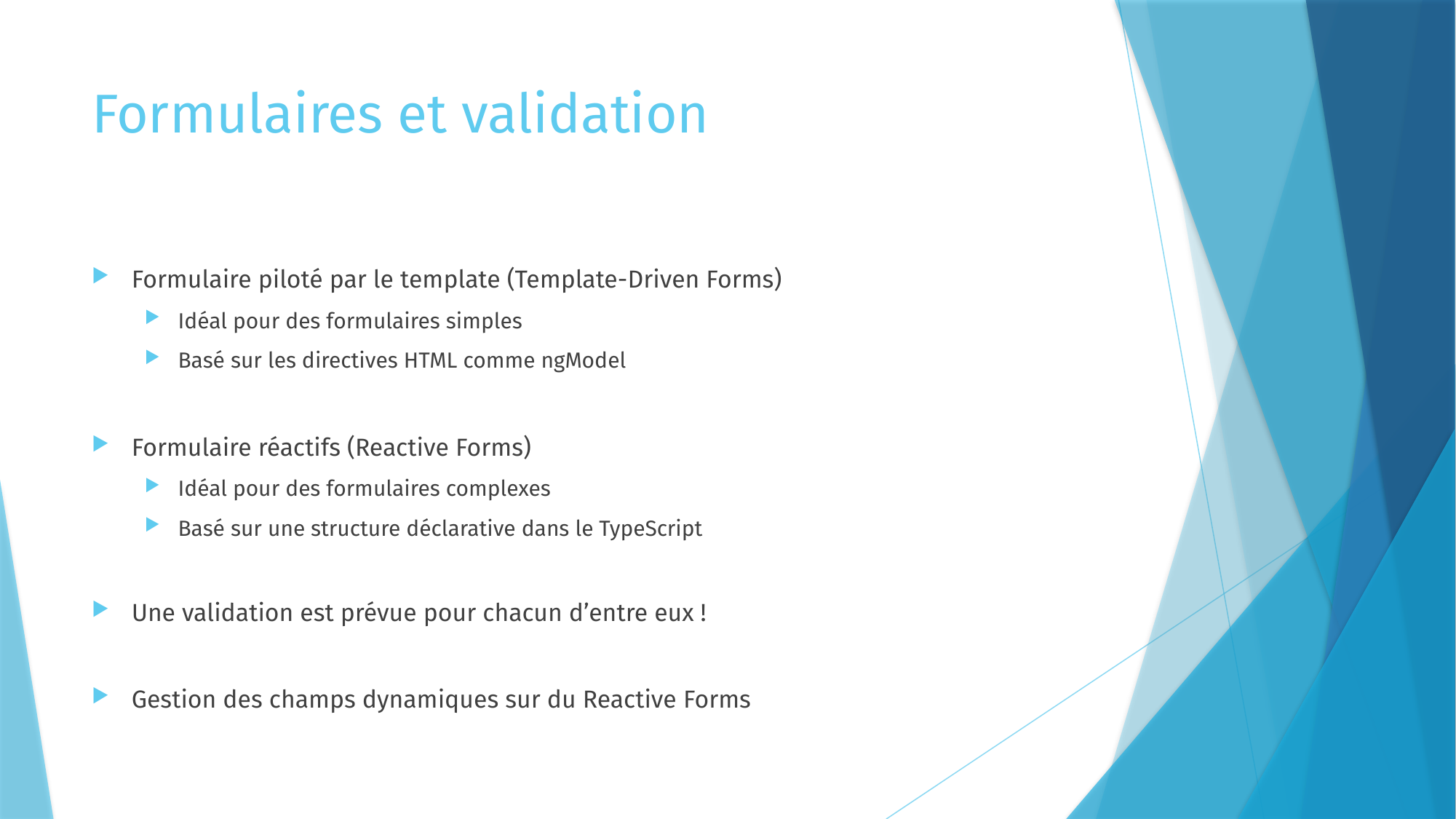

# Formulaires et validation
Formulaire piloté par le template (Template-Driven Forms)
Idéal pour des formulaires simples
Basé sur les directives HTML comme ngModel

Formulaire réactifs (Reactive Forms)
Idéal pour des formulaires complexes
Basé sur une structure déclarative dans le TypeScript

Une validation est prévue pour chacun d’entre eux !

Gestion des champs dynamiques sur du Reactive Forms